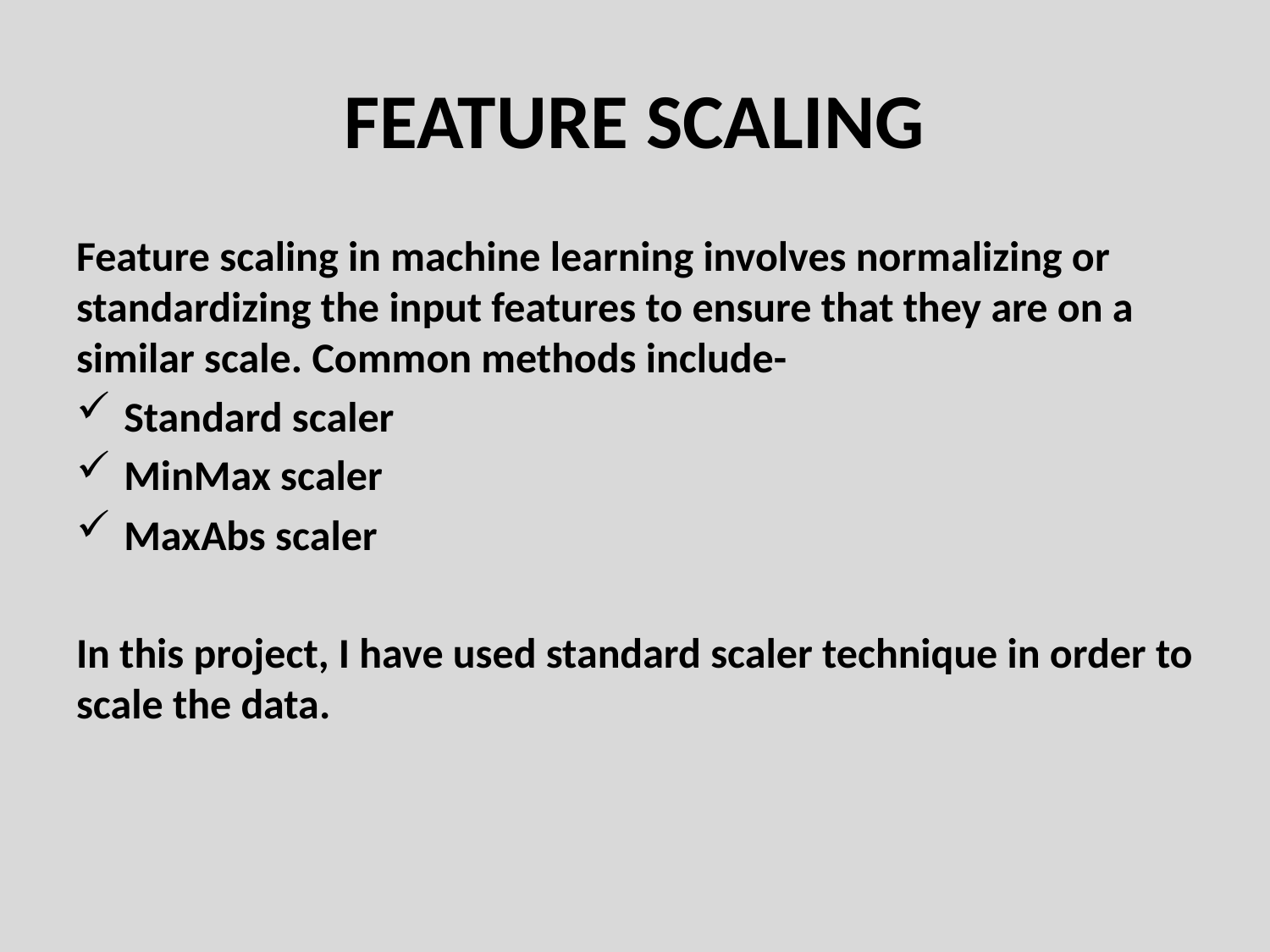

# FEATURE SCALING
Feature scaling in machine learning involves normalizing or standardizing the input features to ensure that they are on a similar scale. Common methods include-
Standard scaler
MinMax scaler
MaxAbs scaler

In this project, I have used standard scaler technique in order to scale the data.